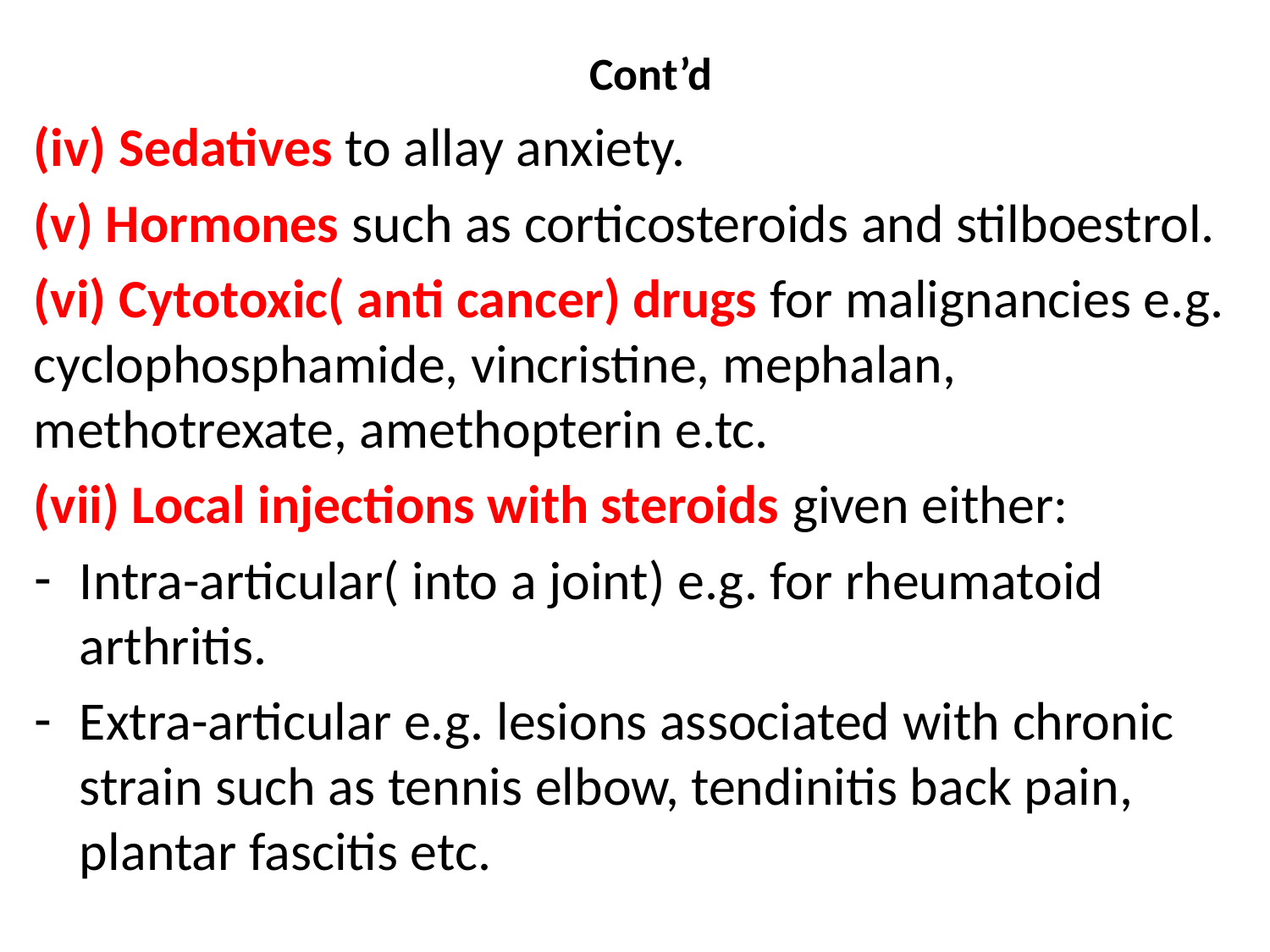

# Cont’d
(iv) Sedatives to allay anxiety.
(v) Hormones such as corticosteroids and stilboestrol.
(vi) Cytotoxic( anti cancer) drugs for malignancies e.g. cyclophosphamide, vincristine, mephalan, methotrexate, amethopterin e.tc.
(vii) Local injections with steroids given either:
Intra-articular( into a joint) e.g. for rheumatoid arthritis.
Extra-articular e.g. lesions associated with chronic strain such as tennis elbow, tendinitis back pain, plantar fascitis etc.